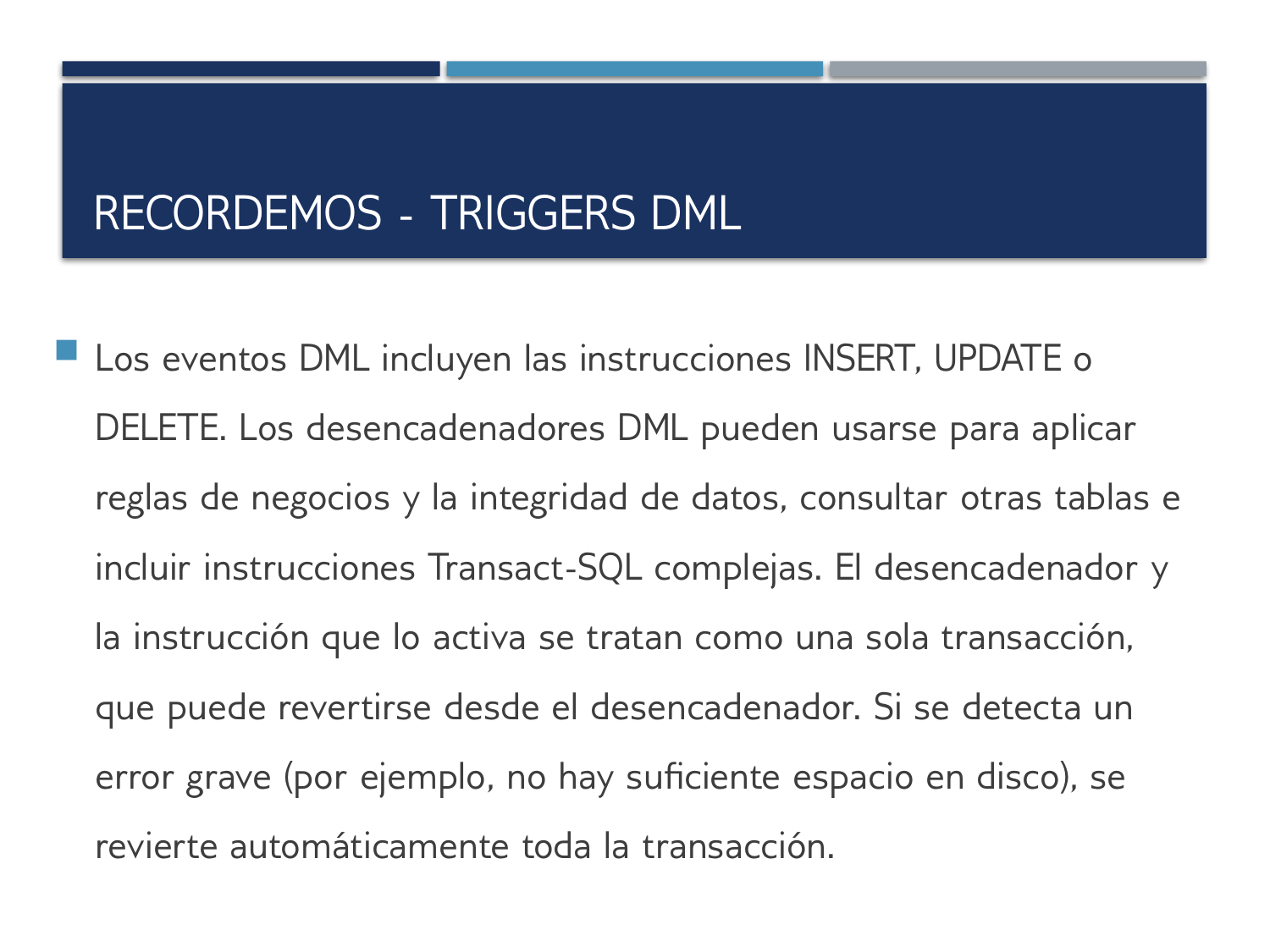

# Recordemos - Triggers DML
Los eventos DML incluyen las instrucciones INSERT, UPDATE o DELETE. Los desencadenadores DML pueden usarse para aplicar reglas de negocios y la integridad de datos, consultar otras tablas e incluir instrucciones Transact-SQL complejas. El desencadenador y la instrucción que lo activa se tratan como una sola transacción, que puede revertirse desde el desencadenador. Si se detecta un error grave (por ejemplo, no hay suficiente espacio en disco), se revierte automáticamente toda la transacción.